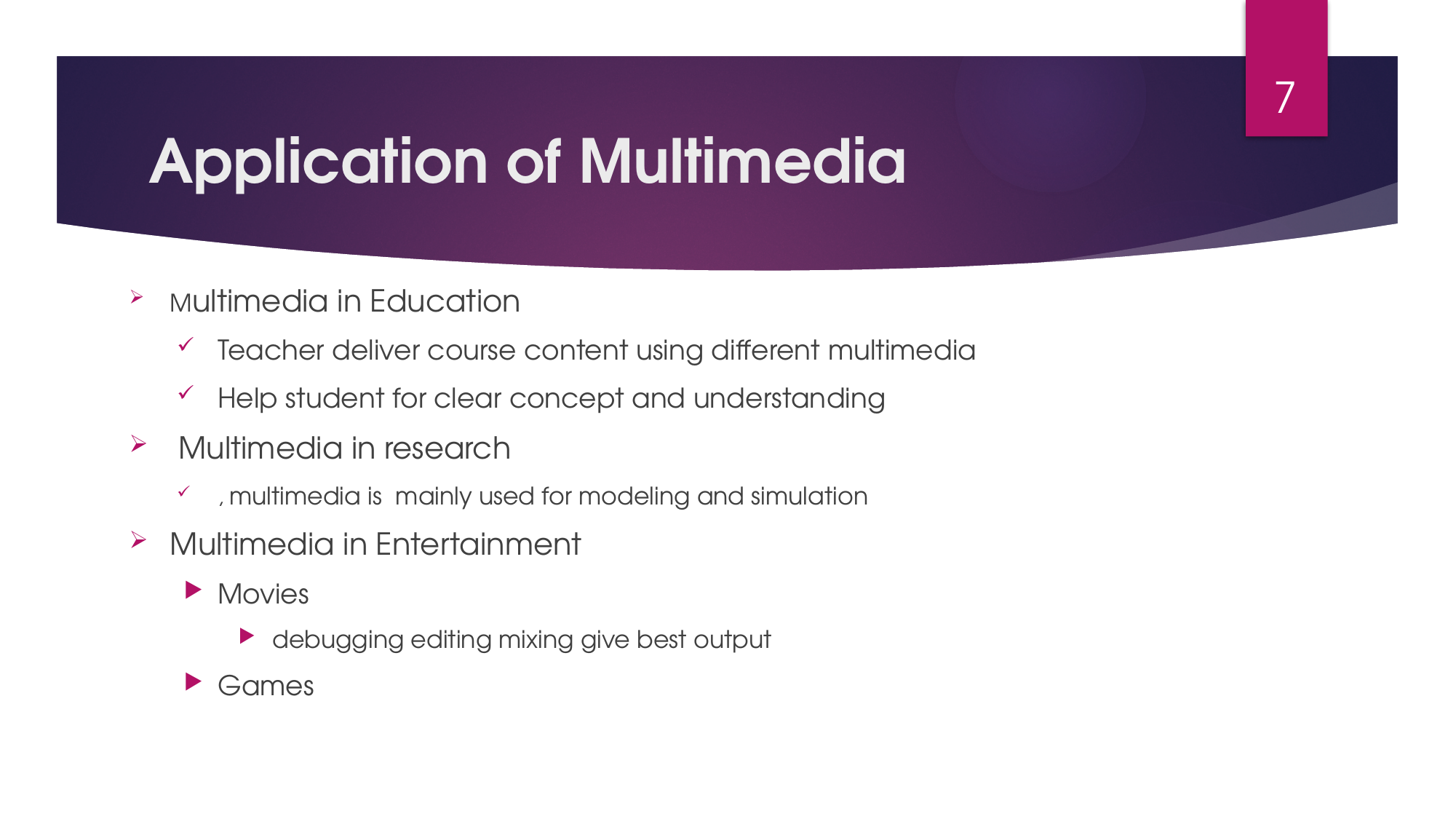

7
# Application of Multimedia
Multimedia in Education
Teacher deliver course content using different multimedia
Help student for clear concept and understanding
 Multimedia in research
, multimedia is  mainly used for modeling and simulation
Multimedia in Entertainment
Movies
 debugging editing mixing give best output
Games